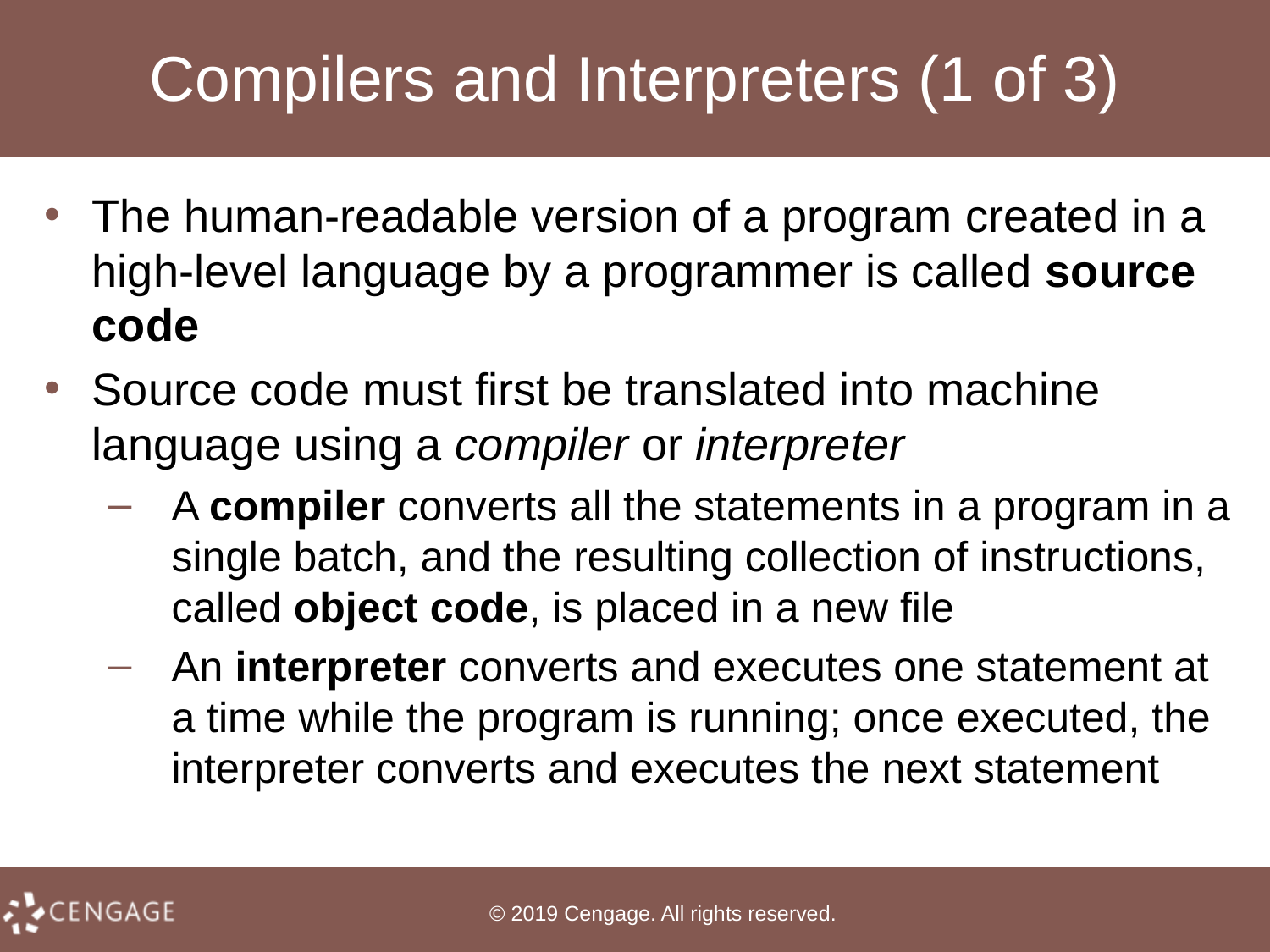

# Compilers and Interpreters (1 of 3)
The human-readable version of a program created in a high-level language by a programmer is called source code
Source code must first be translated into machine language using a compiler or interpreter
A compiler converts all the statements in a program in a single batch, and the resulting collection of instructions, called object code, is placed in a new file
An interpreter converts and executes one statement at a time while the program is running; once executed, the interpreter converts and executes the next statement